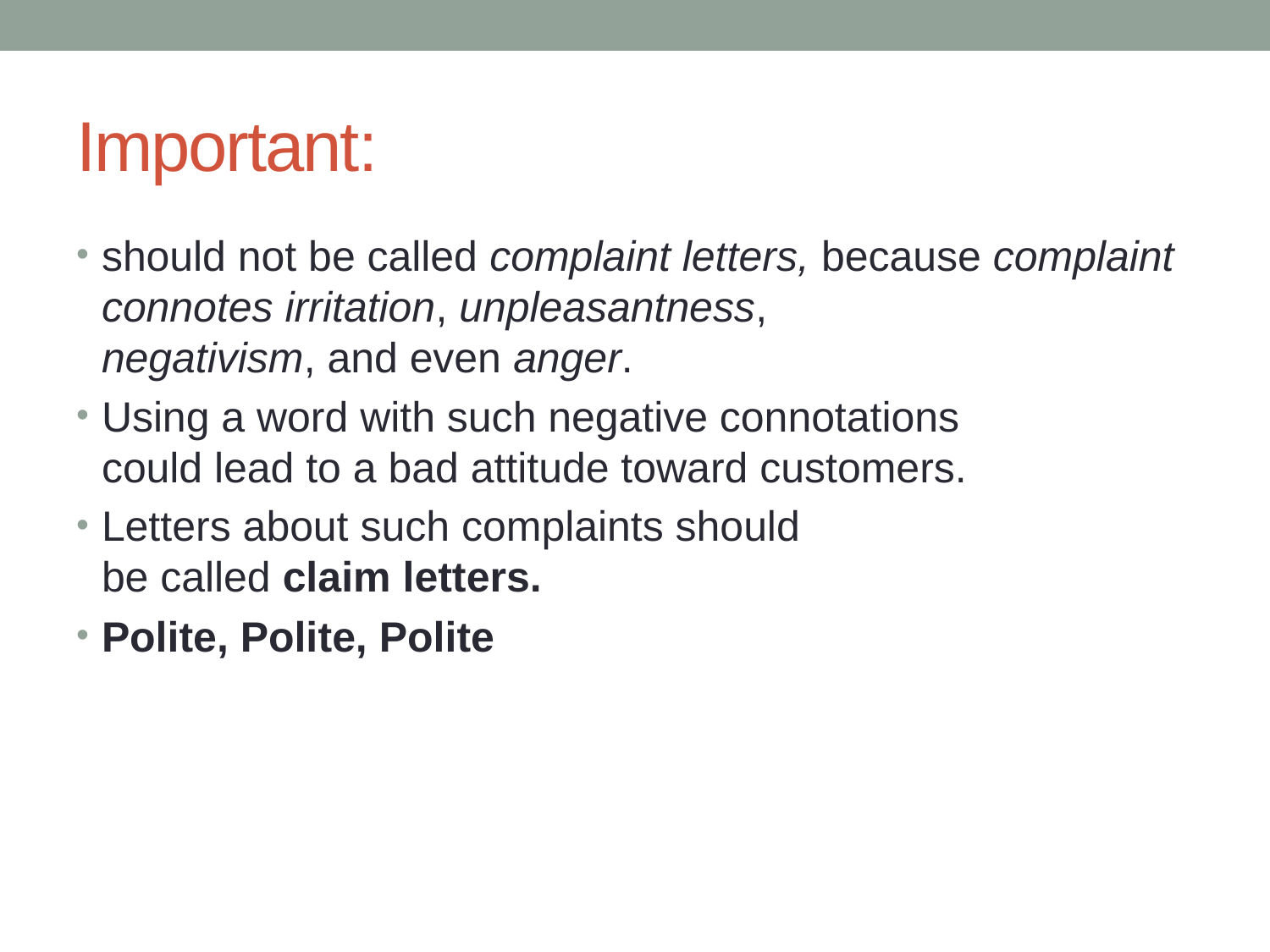

# Important:
should not be called complaint letters, because complaint connotes irritation, unpleasantness, negativism, and even anger.
Using a word with such negative connotations could lead to a bad attitude toward customers.
Letters about such complaints should be called claim letters.
Polite, Polite, Polite